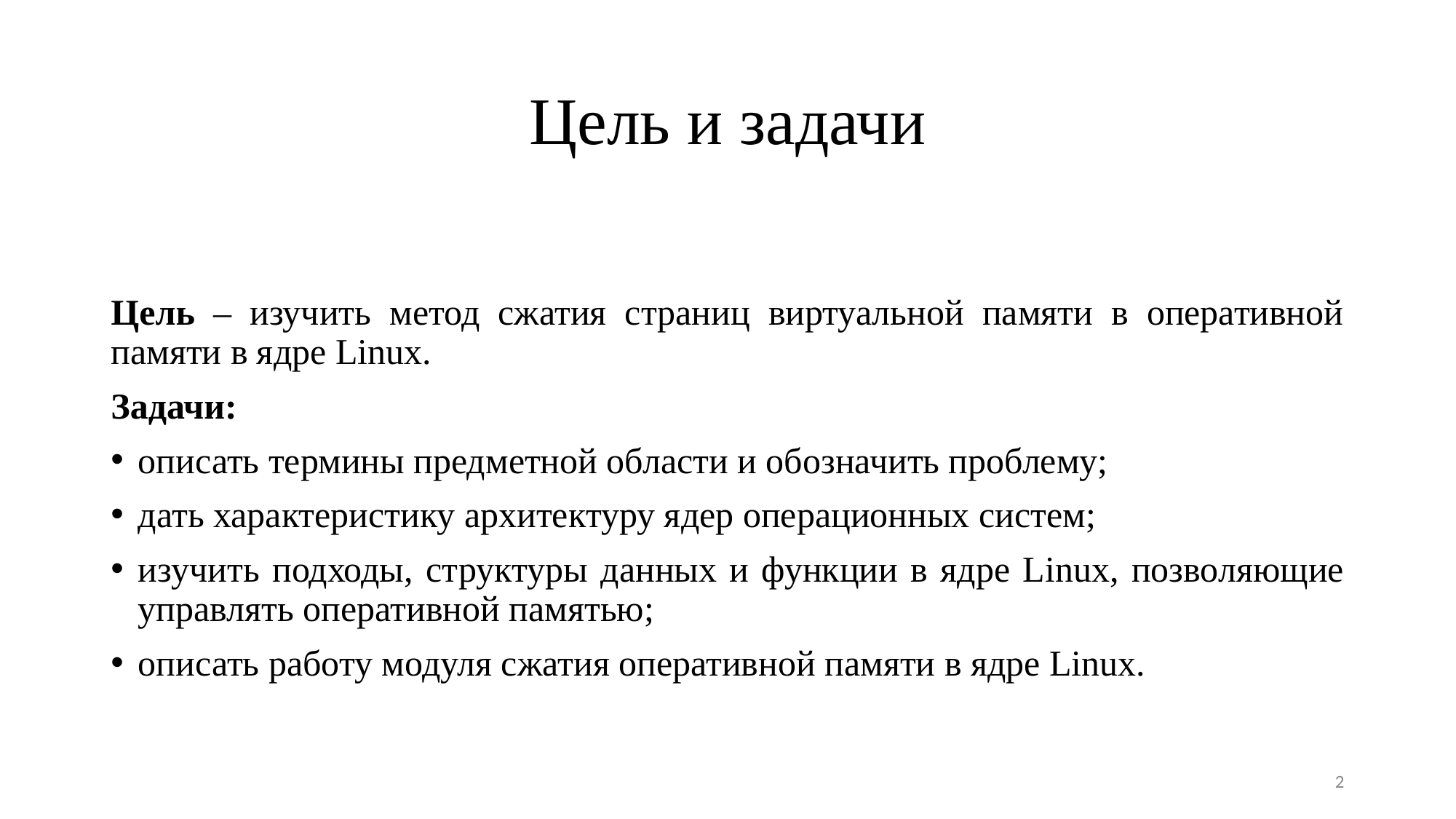

# Цель и задачи
Цель – изучить метод сжатия страниц виртуальной памяти в оперативной памяти в ядре Linux.
Задачи:
описать термины предметной области и обозначить проблему;
дать характеристику архитектуру ядер операционных систем;
изучить подходы, структуры данных и функции в ядре Linux, позволяющие управлять оперативной памятью;
описать работу модуля сжатия оперативной памяти в ядре Linux.
2